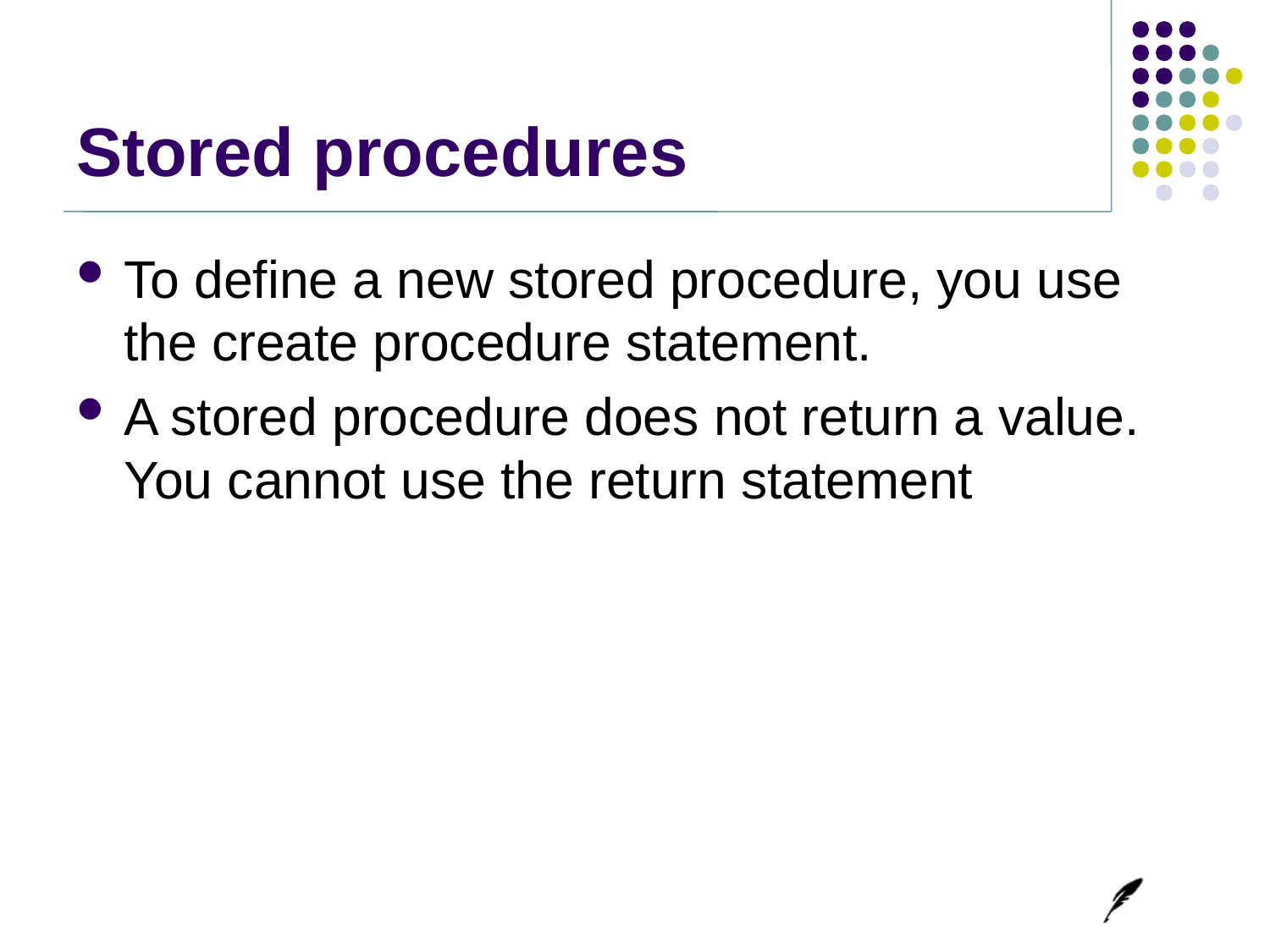

# Stored procedures
To define a new stored procedure, you use the create procedure statement.
A stored procedure does not return a value. You cannot use the return statement